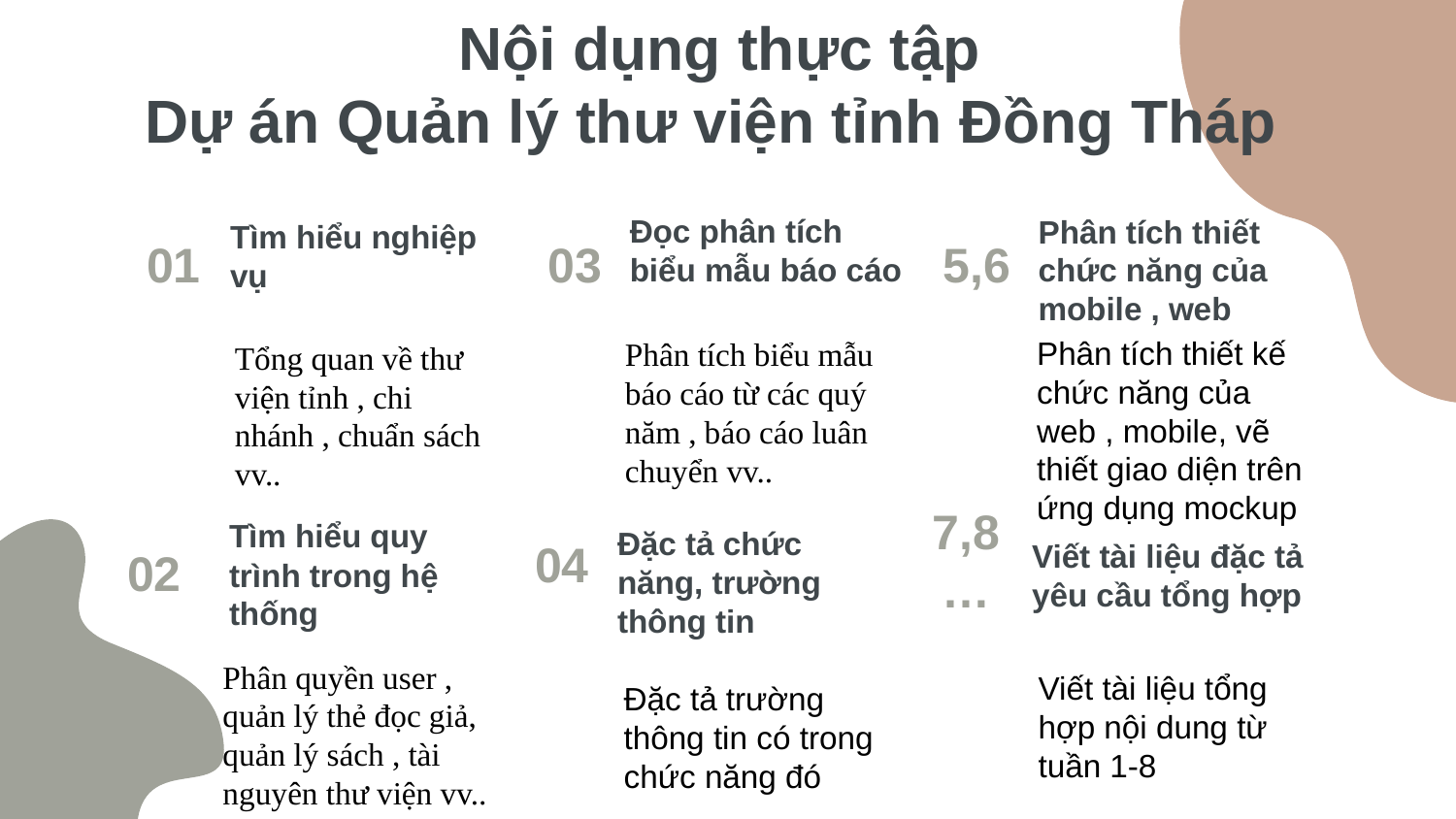

# Nội dụng thực tập Dự án Quản lý thư viện tỉnh Đồng Tháp
Đọc phân tích biểu mẫu báo cáo
Phân tích thiết chức năng của mobile , web
Tìm hiểu nghiệp vụ
01
03
5,6
Phân tích thiết kế chức năng của web , mobile, vẽ thiết giao diện trên ứng dụng mockup
Phân tích biểu mẫu báo cáo từ các quý năm , báo cáo luân chuyển vv..
Tổng quan về thư viện tỉnh , chi nhánh , chuẩn sách vv..
Tìm hiểu quy trình trong hệ thống
Đặc tả chức năng, trường thông tin
Viết tài liệu đặc tả yêu cầu tổng hợp
7,8…
04
02
Phân quyền user , quản lý thẻ đọc giả, quản lý sách , tài nguyên thư viện vv..
Viết tài liệu tổng hợp nội dung từ tuần 1-8
Đặc tả trường thông tin có trong chức năng đó